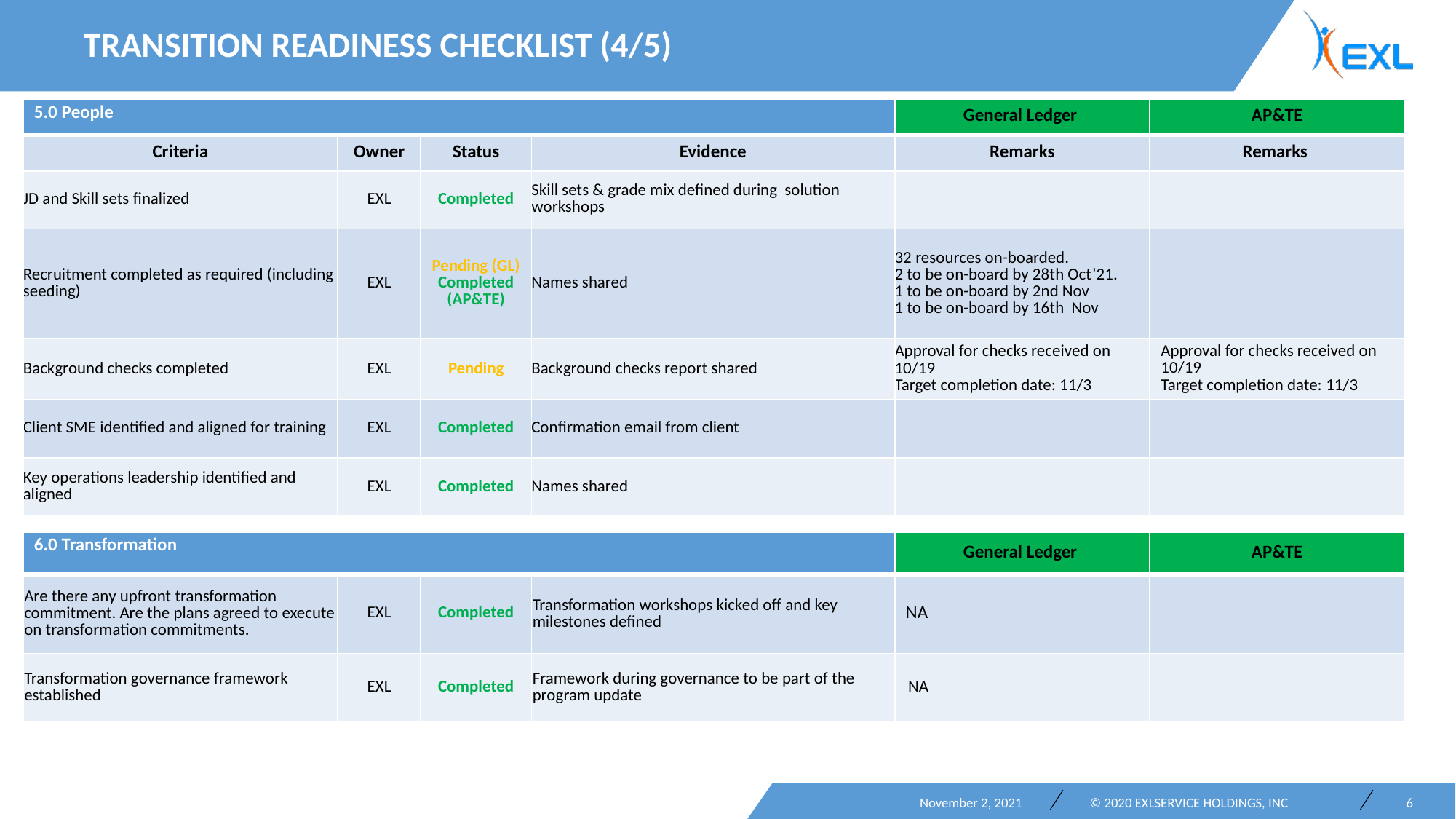

Transition Readiness Checklist (4/5)
| 5.0 People |  |  |  | General Ledger | AP&TE |
| --- | --- | --- | --- | --- | --- |
| Criteria | Owner | Status | Evidence | Remarks | Remarks |
| JD and Skill sets finalized | EXL | Completed | Skill sets & grade mix defined during solution workshops |  |  |
| Recruitment completed as required (including seeding) | EXL | Pending (GL) Completed (AP&TE) | Names shared | 32 resources on-boarded. 2 to be on-board by 28th Oct’21. 1 to be on-board by 2nd Nov 1 to be on-board by 16th Nov |  |
| Background checks completed | EXL | Pending | Background checks report shared | Approval for checks received on 10/19 Target completion date: 11/3 | Approval for checks received on 10/19 Target completion date: 11/3 |
| Client SME identified and aligned for training | EXL | Completed | Confirmation email from client |  |  |
| Key operations leadership identified and aligned | EXL | Completed | Names shared |  |  |
| 6.0 Transformation |  |  |  | General Ledger | AP&TE |
| --- | --- | --- | --- | --- | --- |
| Are there any upfront transformation commitment. Are the plans agreed to execute on transformation commitments. | EXL | Completed | Transformation workshops kicked off and key milestones defined | NA |  |
| Transformation governance framework established | EXL | Completed | Framework during governance to be part of the program update | NA |  |